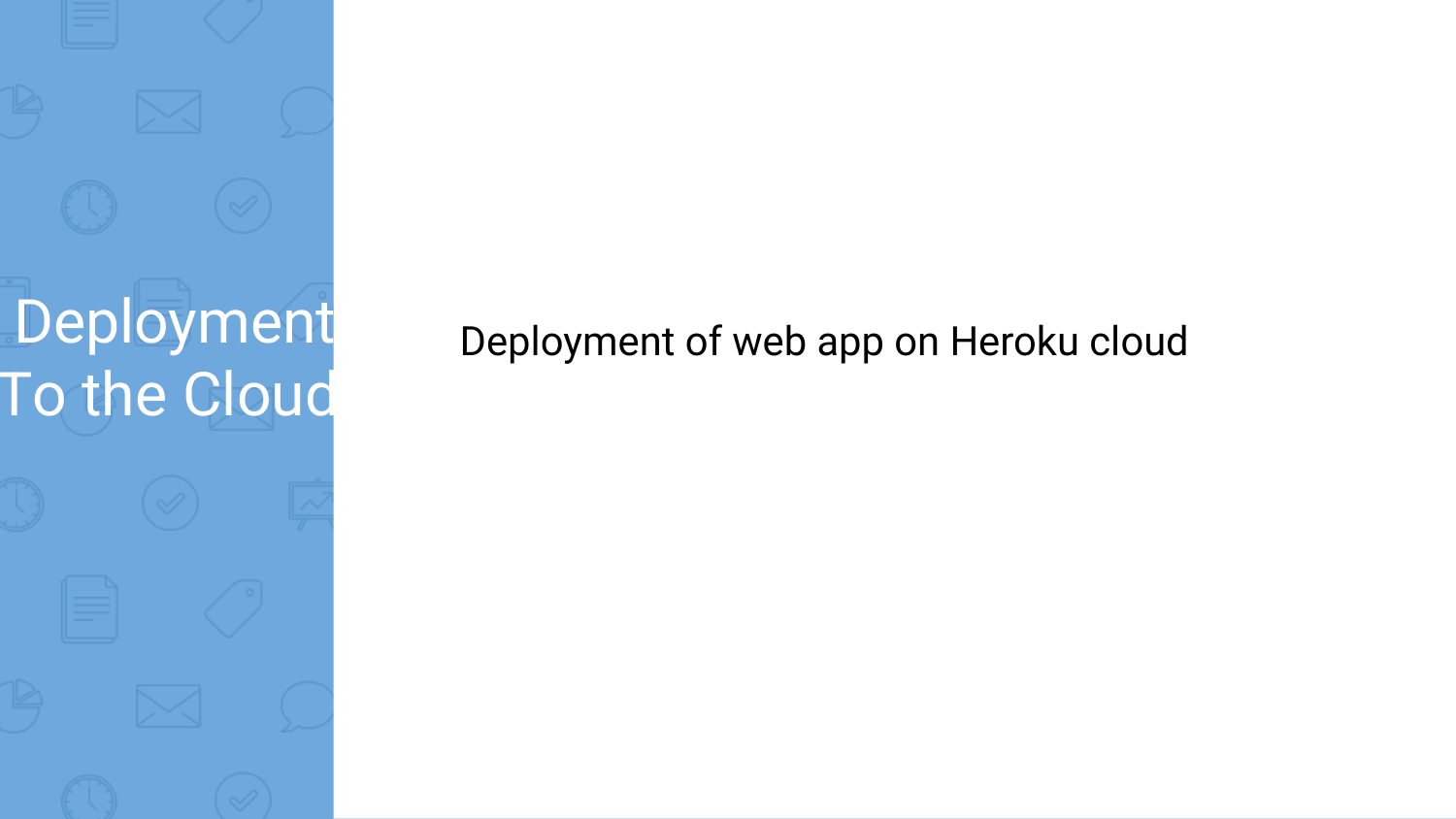

Deployment
To the Cloud
 Deployment of web app on Heroku cloud